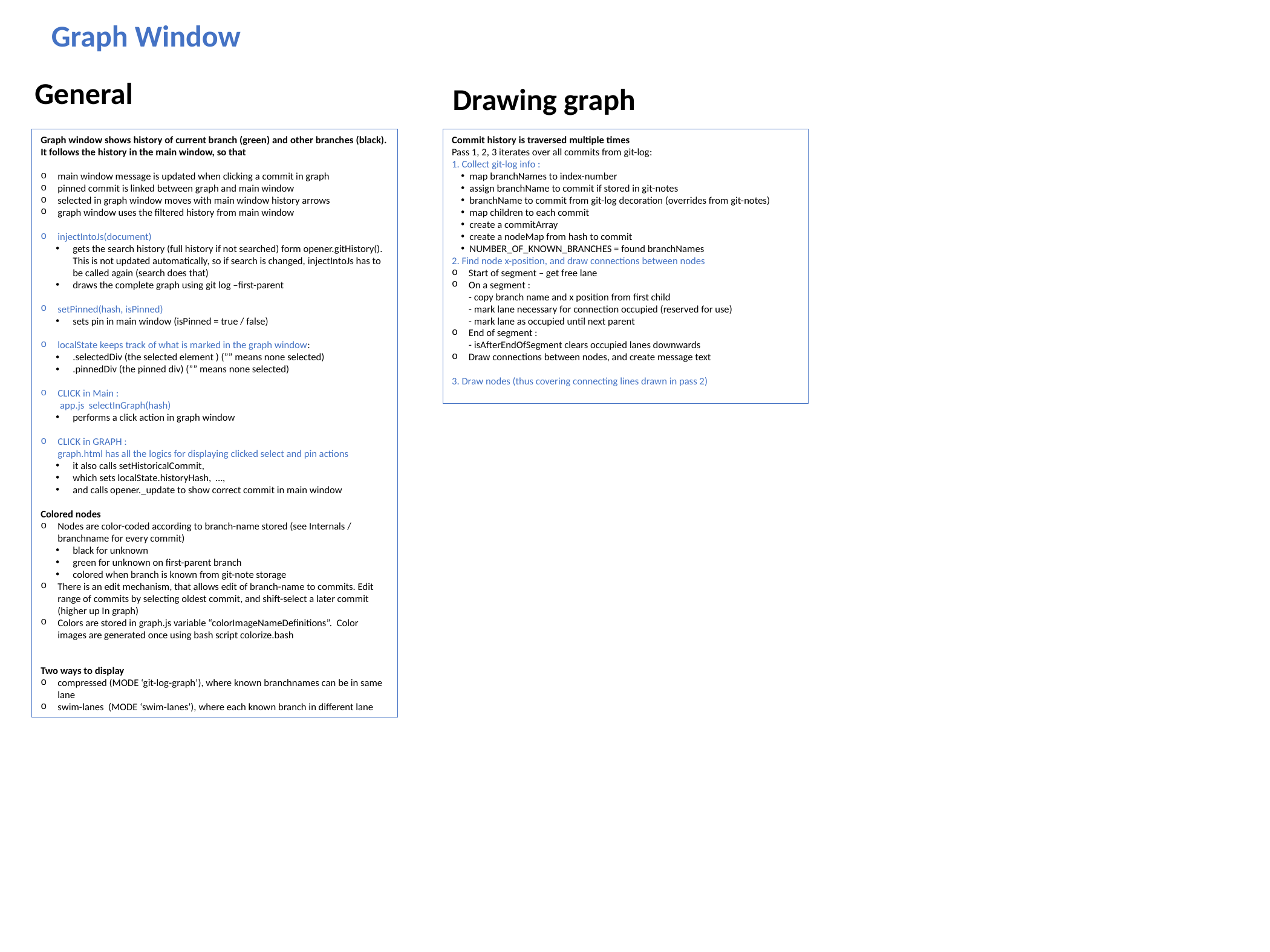

Graph Window
General
Drawing graph
Graph window shows history of current branch (green) and other branches (black). It follows the history in the main window, so that

main window message is updated when clicking a commit in graph
pinned commit is linked between graph and main window
selected in graph window moves with main window history arrows
graph window uses the filtered history from main window
injectIntoJs(document)
gets the search history (full history if not searched) form opener.gitHistory().
This is not updated automatically, so if search is changed, injectIntoJs has to be called again (search does that)
draws the complete graph using git log –first-parent
setPinned(hash, isPinned)
sets pin in main window (isPinned = true / false)

localState keeps track of what is marked in the graph window:
.selectedDiv (the selected element ) (”” means none selected)
.pinnedDiv (the pinned div) (”” means none selected)

CLICK in Main :
 app.js  selectInGraph(hash)
performs a click action in graph window

CLICK in GRAPH :
graph.html has all the logics for displaying clicked select and pin actions
it also calls setHistoricalCommit,
which sets localState.historyHash,  …,
and calls opener._update to show correct commit in main window

Colored nodes
Nodes are color-coded according to branch-name stored (see Internals / branchname for every commit)
black for unknown
green for unknown on first-parent branch
colored when branch is known from git-note storage
There is an edit mechanism, that allows edit of branch-name to commits. Edit range of commits by selecting oldest commit, and shift-select a later commit (higher up In graph)
Colors are stored in graph.js variable “colorImageNameDefinitions”.  Color images are generated once using bash script colorize.bash

Two ways to display
compressed (MODE ‘git-log-graph’), where known branchnames can be in same lane
swim-lanes  (MODE ‘swim-lanes’), where each known branch in different lane
Commit history is traversed multiple times
Pass 1, 2, 3 iterates over all commits from git-log:
1. Collect git-log info :
map branchNames to index-number
assign branchName to commit if stored in git-notes
branchName to commit from git-log decoration (overrides from git-notes)
map children to each commit
create a commitArray
create a nodeMap from hash to commit
NUMBER_OF_KNOWN_BRANCHES = found branchNames
2. Find node x-position, and draw connections between nodes
Start of segment – get free lane
On a segment :
- copy branch name and x position from first child
- mark lane necessary for connection occupied (reserved for use)
- mark lane as occupied until next parent
End of segment :
- isAfterEndOfSegment clears occupied lanes downwards
Draw connections between nodes, and create message text

3. Draw nodes (thus covering connecting lines drawn in pass 2)